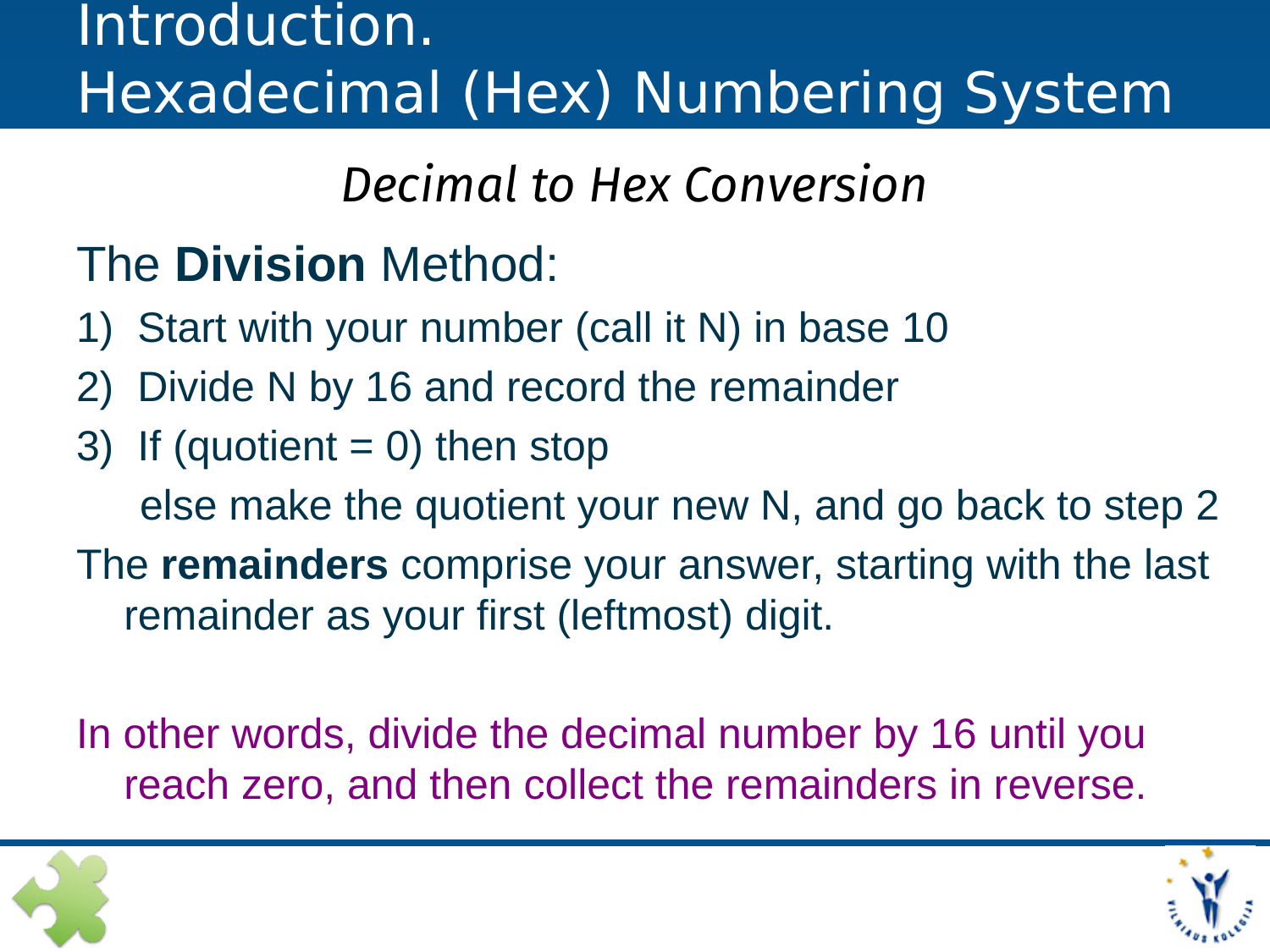

# Introduction. Hexadecimal (Hex) Numbering System
Decimal to Hex Conversion
The Division Method:
1)  Start with your number (call it N) in base 10
2)  Divide N by 16 and record the remainder
3)  If (quotient = 0) then stop
else make the quotient your new N, and go back to step 2
The remainders comprise your answer, starting with the last remainder as your first (leftmost) digit.

In other words, divide the decimal number by 16 until you reach zero, and then collect the remainders in reverse.